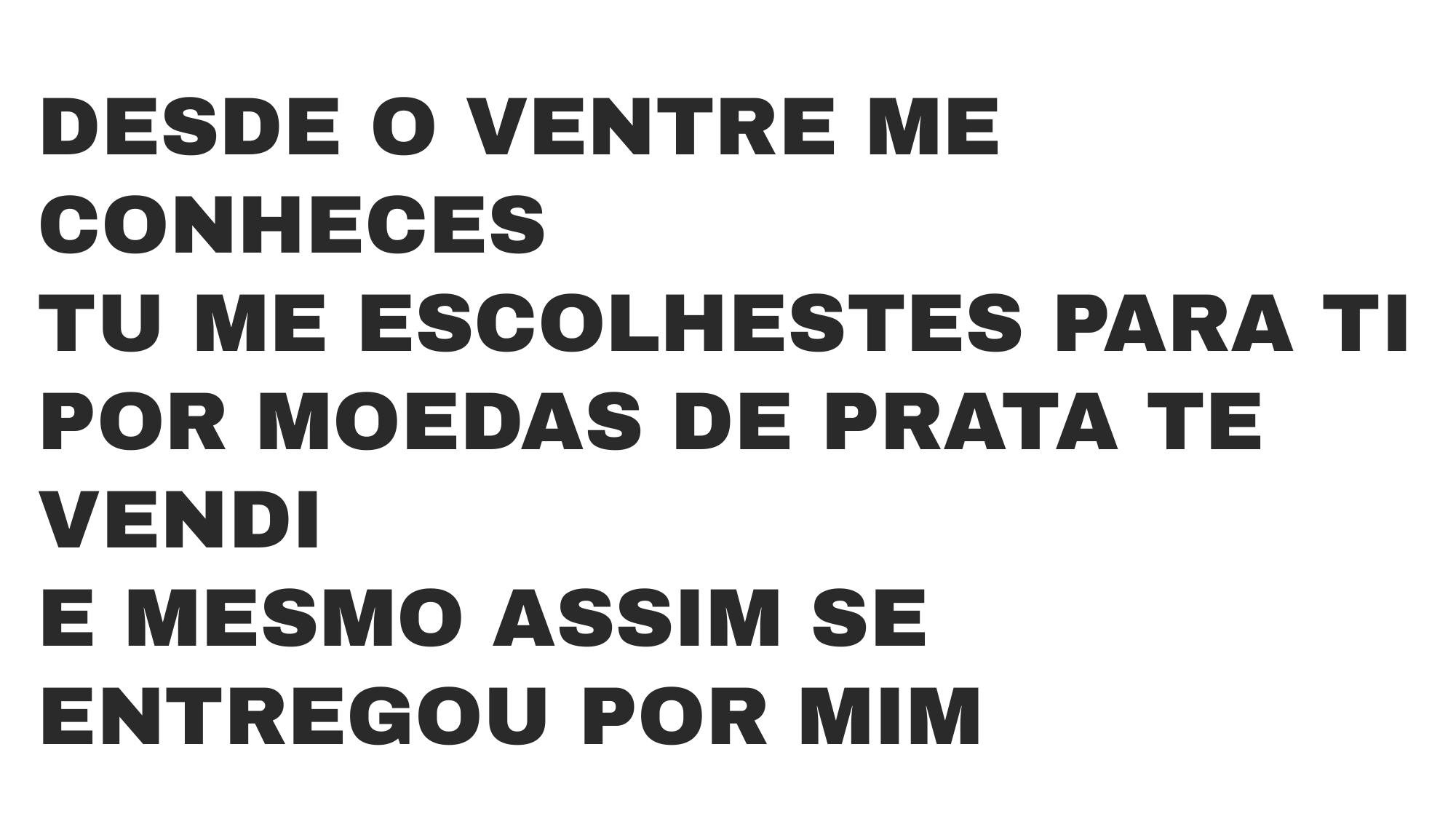

DESDE O VENTRE ME CONHECES
TU ME ESCOLHESTES PARA TI
POR MOEDAS DE PRATA TE VENDI
E MESMO ASSIM SE ENTREGOU POR MIM